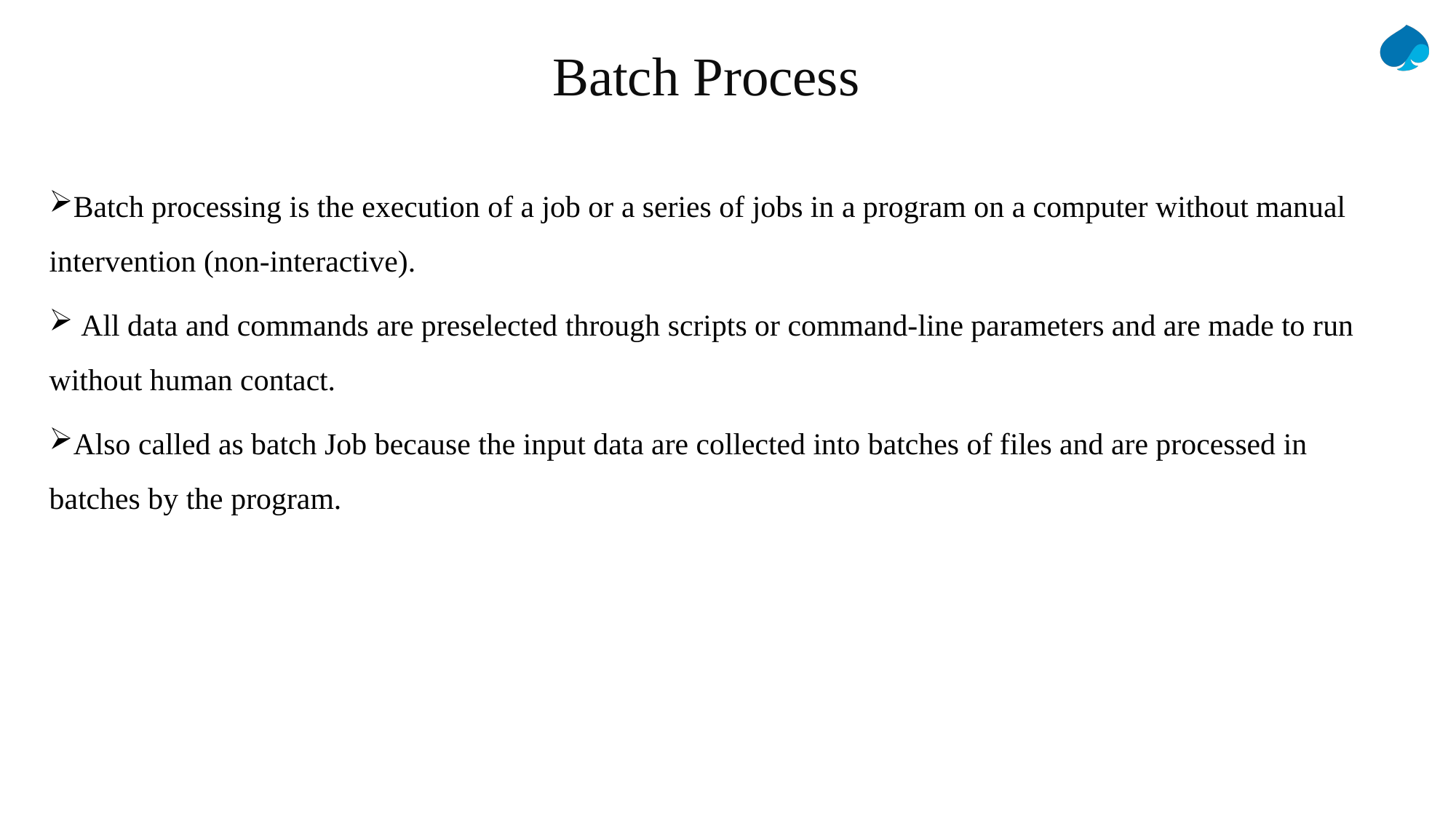

# Batch Process
Batch processing is the execution of a job or a series of jobs in a program on a computer without manual intervention (non-interactive).
 All data and commands are preselected through scripts or command-line parameters and are made to run  without human contact.
Also called as batch Job because the input data are collected into batches of files and are processed in batches by the program.